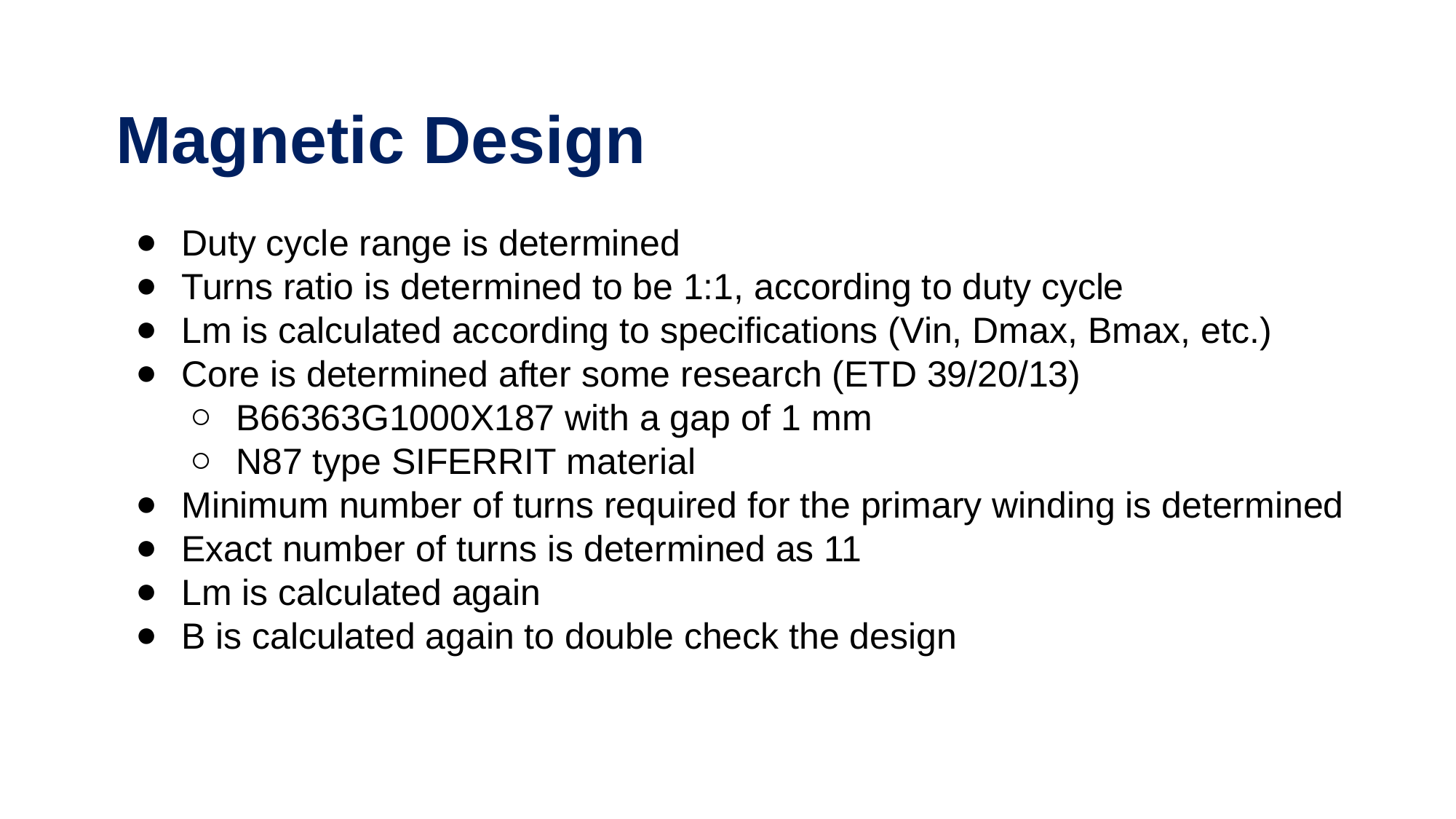

# Magnetic Design
Duty cycle range is determined
Turns ratio is determined to be 1:1, according to duty cycle
Lm is calculated according to specifications (Vin, Dmax, Bmax, etc.)
Core is determined after some research (ETD 39/20/13)
B66363G1000X187 with a gap of 1 mm
N87 type SIFERRIT material
Minimum number of turns required for the primary winding is determined
Exact number of turns is determined as 11
Lm is calculated again
B is calculated again to double check the design